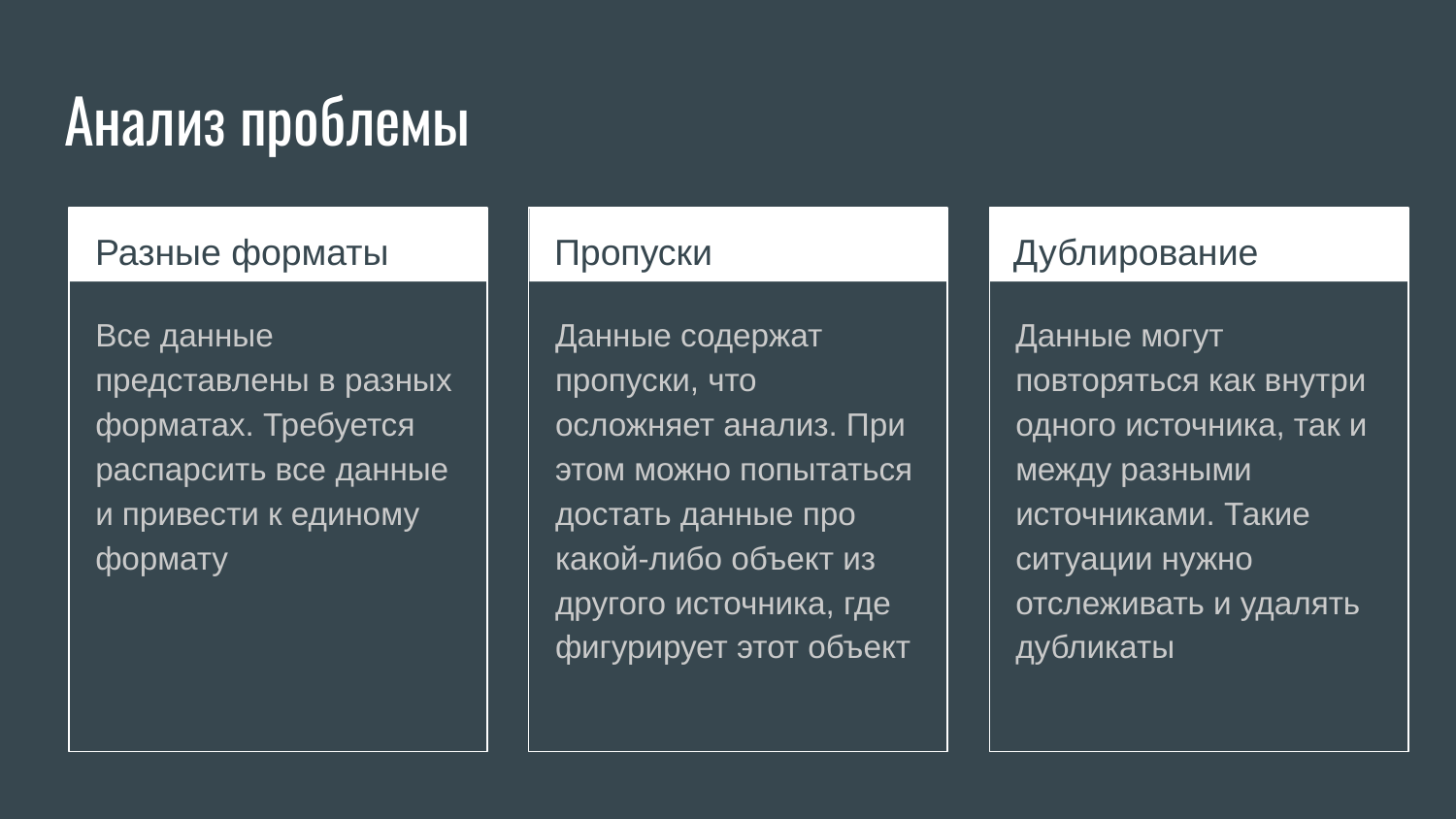

# Анализ проблемы

Разные форматы

Пропуски

Дублирование
Все данные представлены в разных форматах. Требуется распарсить все данные и привести к единому формату
Данные содержат пропуски, что осложняет анализ. При этом можно попытаться достать данные про какой-либо объект из другого источника, где фигурирует этот объект
Данные могут повторяться как внутри одного источника, так и между разными источниками. Такие ситуации нужно отслеживать и удалять дубликаты